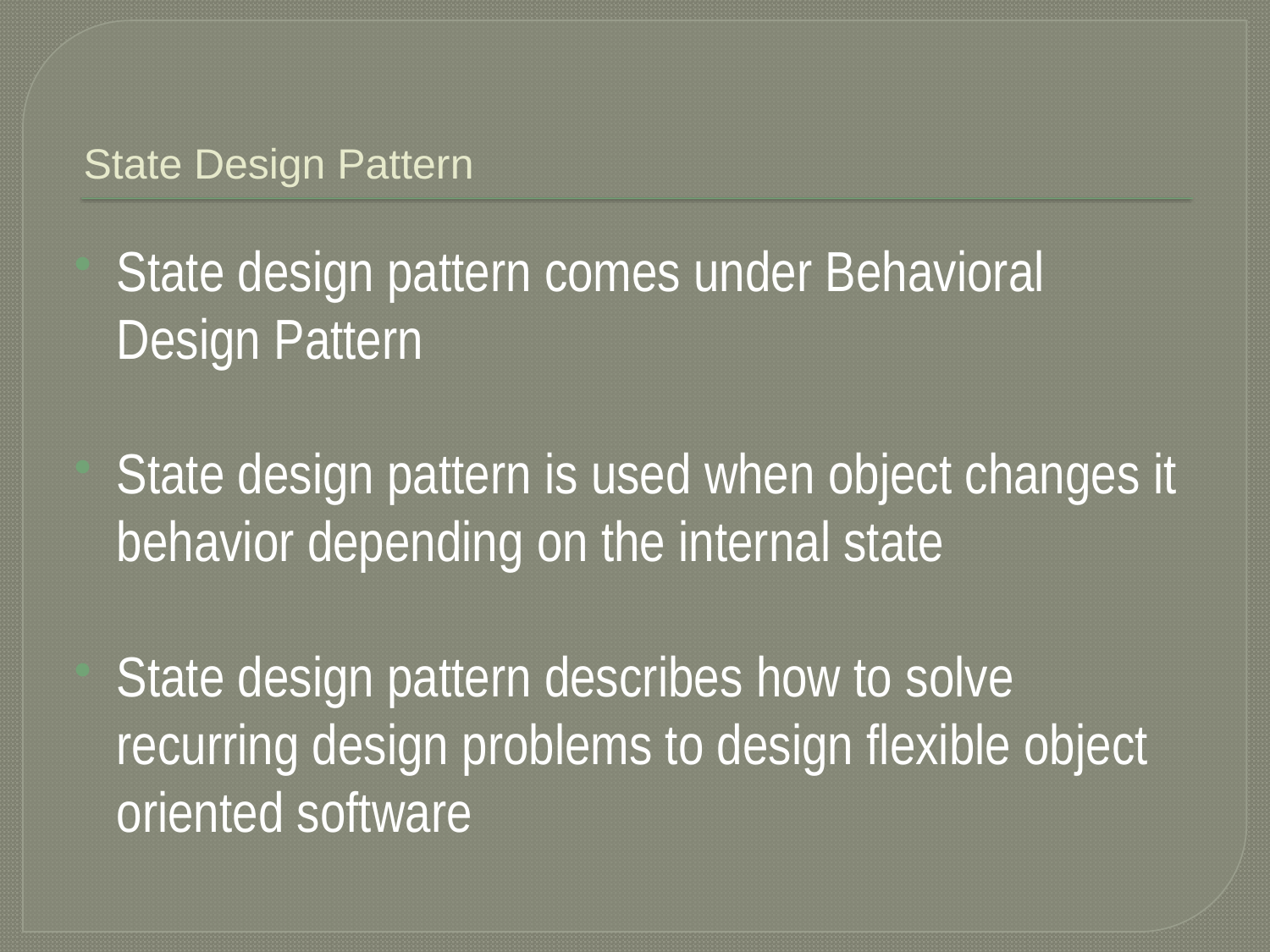

# State Design Pattern
State design pattern comes under Behavioral Design Pattern

State design pattern is used when object changes it behavior depending on the internal state

State design pattern describes how to solve recurring design problems to design flexible object oriented software